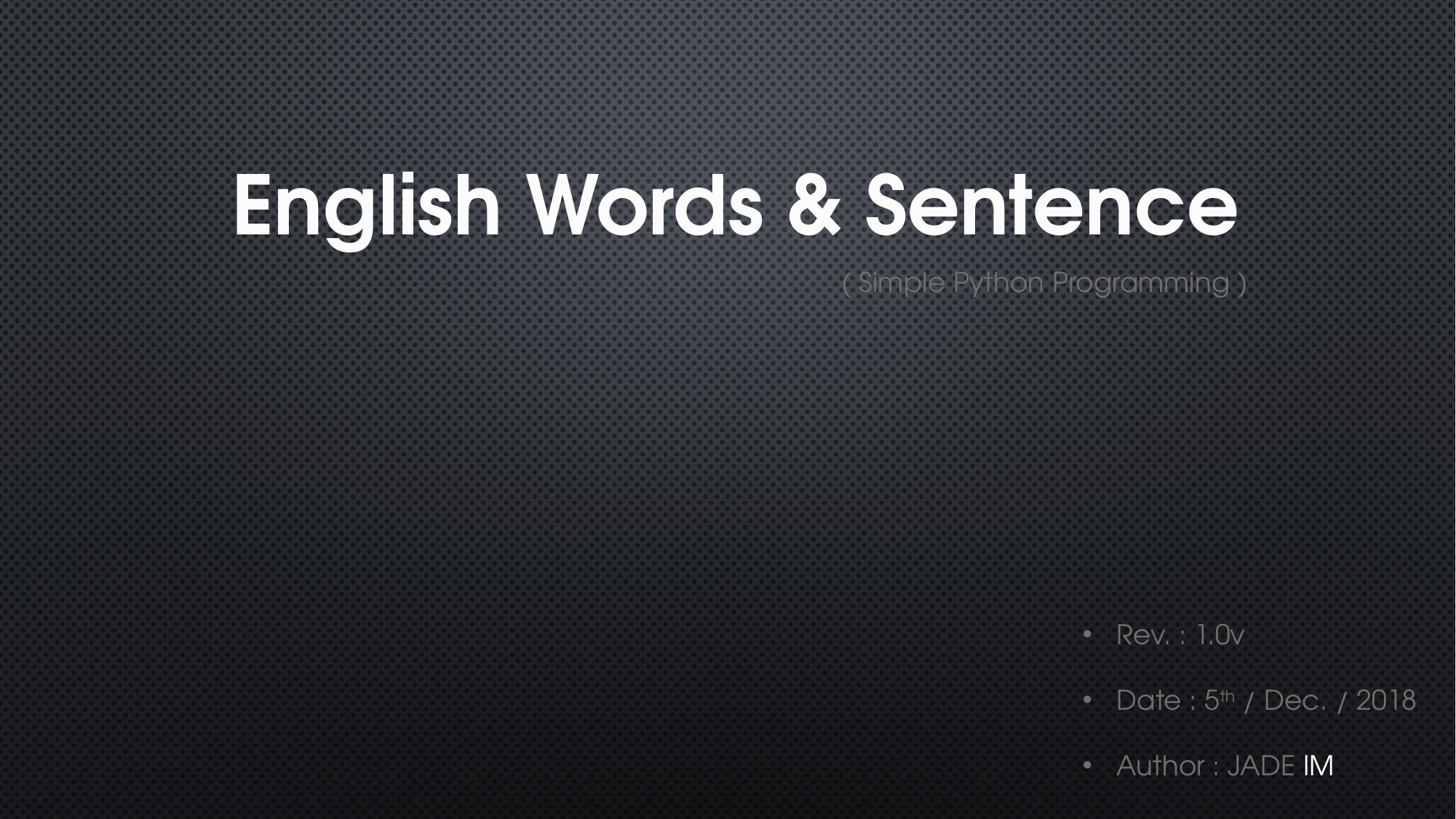

English Words & Sentence
( Simple Python Programming )
Rev. : 1.0v

Date : 5th / Dec. / 2018

Author : JADE IM